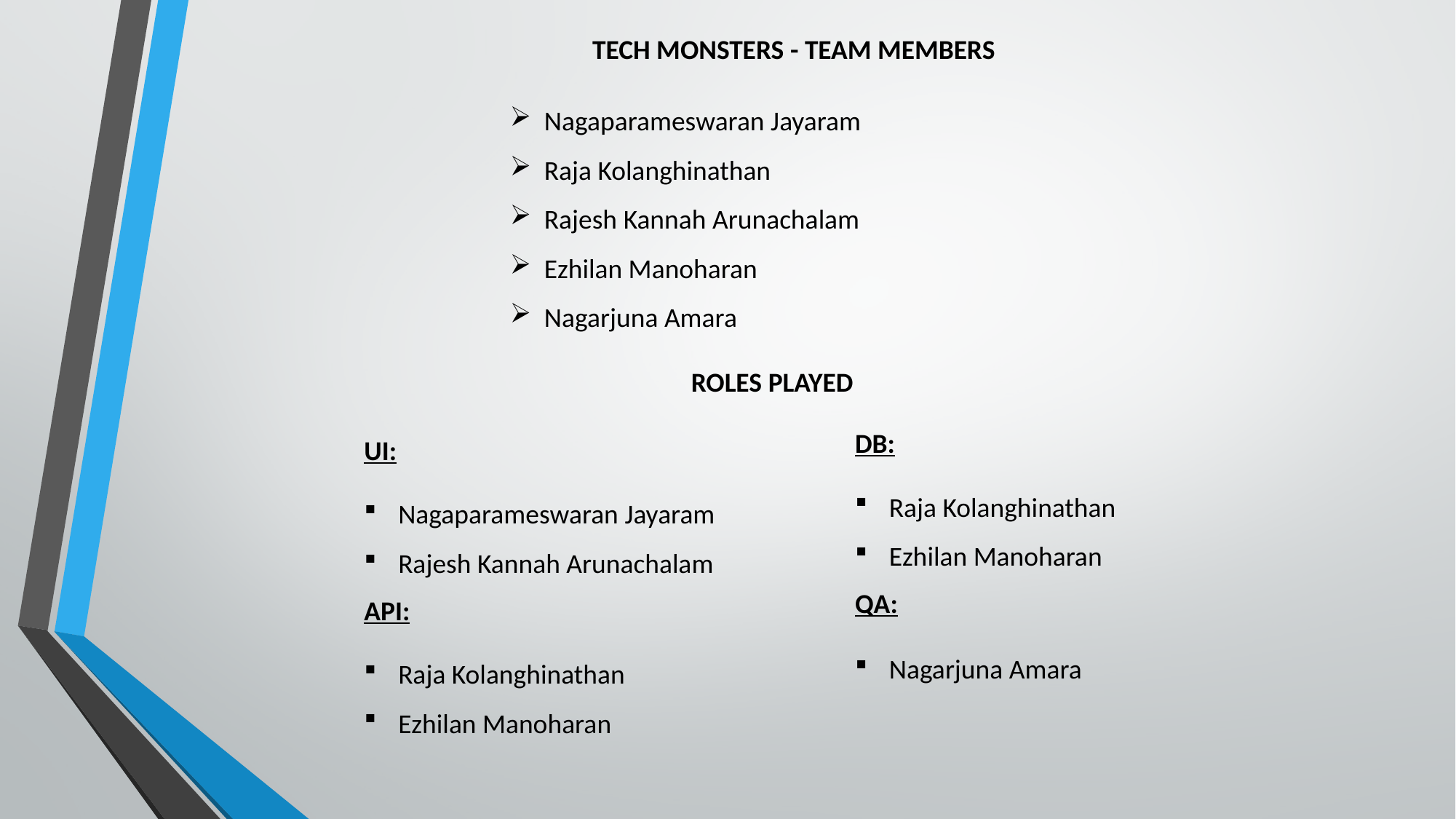

TECH MONSTERS - TEAM MEMBERS
Nagaparameswaran Jayaram
Raja Kolanghinathan
Rajesh Kannah Arunachalam
Ezhilan Manoharan
Nagarjuna Amara
ROLES PLAYED
DB:

Raja Kolanghinathan
Ezhilan Manoharan

QA:

Nagarjuna Amara
UI:

Nagaparameswaran Jayaram
Rajesh Kannah Arunachalam

API:

Raja Kolanghinathan
Ezhilan Manoharan